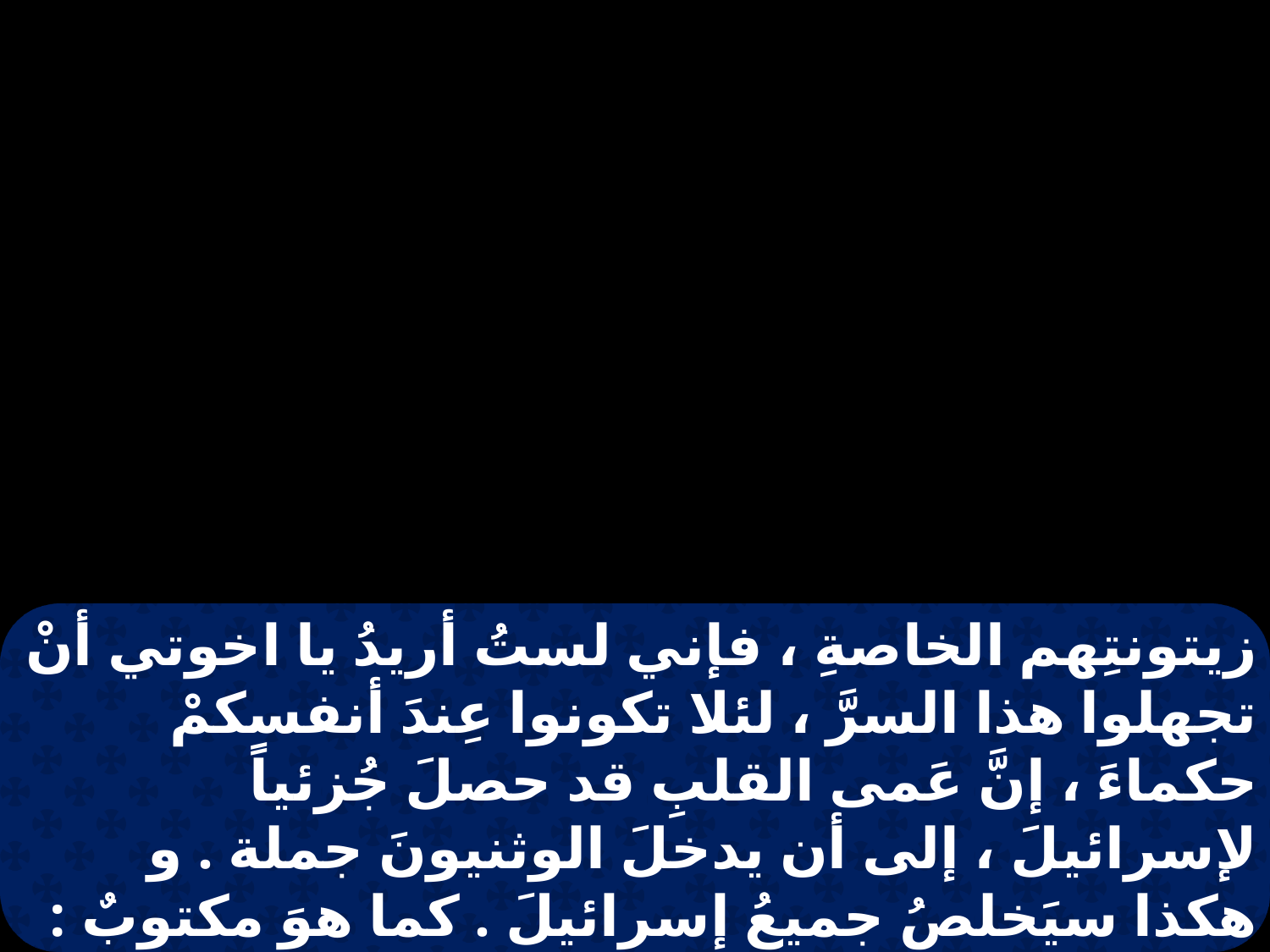

زيتونتِهم الخاصةِ ، فإني لستُ أريدُ يا اخوتي أنْ تجهلوا هذا السرَّ ، لئلا تكونوا عِندَ أنفسكمْ حكماءَ ، إنَّ عَمى القلبِ قد حصلَ جُزئياً لإسرائيلَ ، إلى أن يدخلَ الوثنيونَ جملة . و هكذا سيَخلصُ جميعُ إسرائيلَ . كما هوَ مكتوبٌ : سيخرجُ من